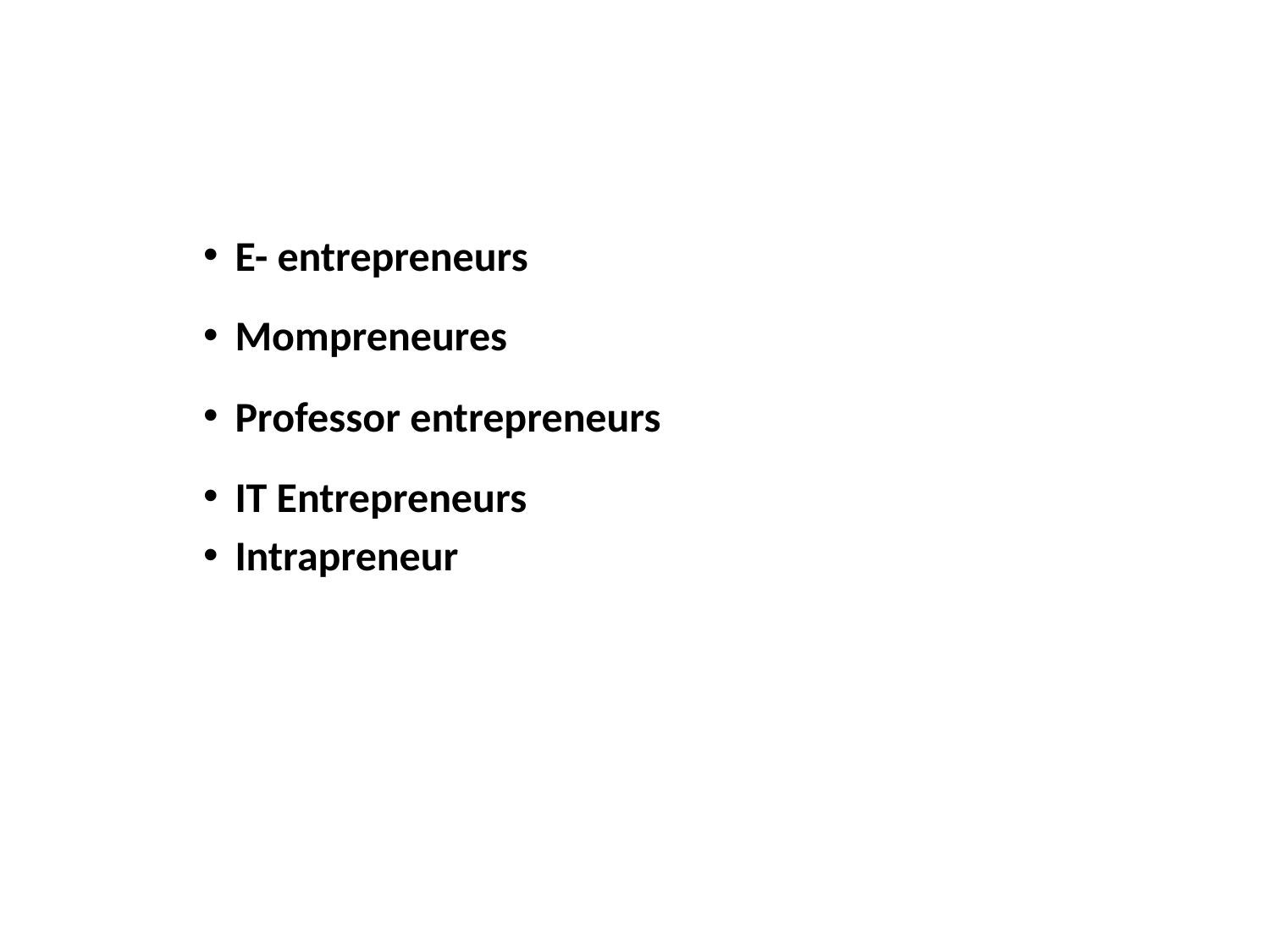

#
E- entrepreneurs
Mompreneures
Professor entrepreneurs
IT Entrepreneurs
Intrapreneur